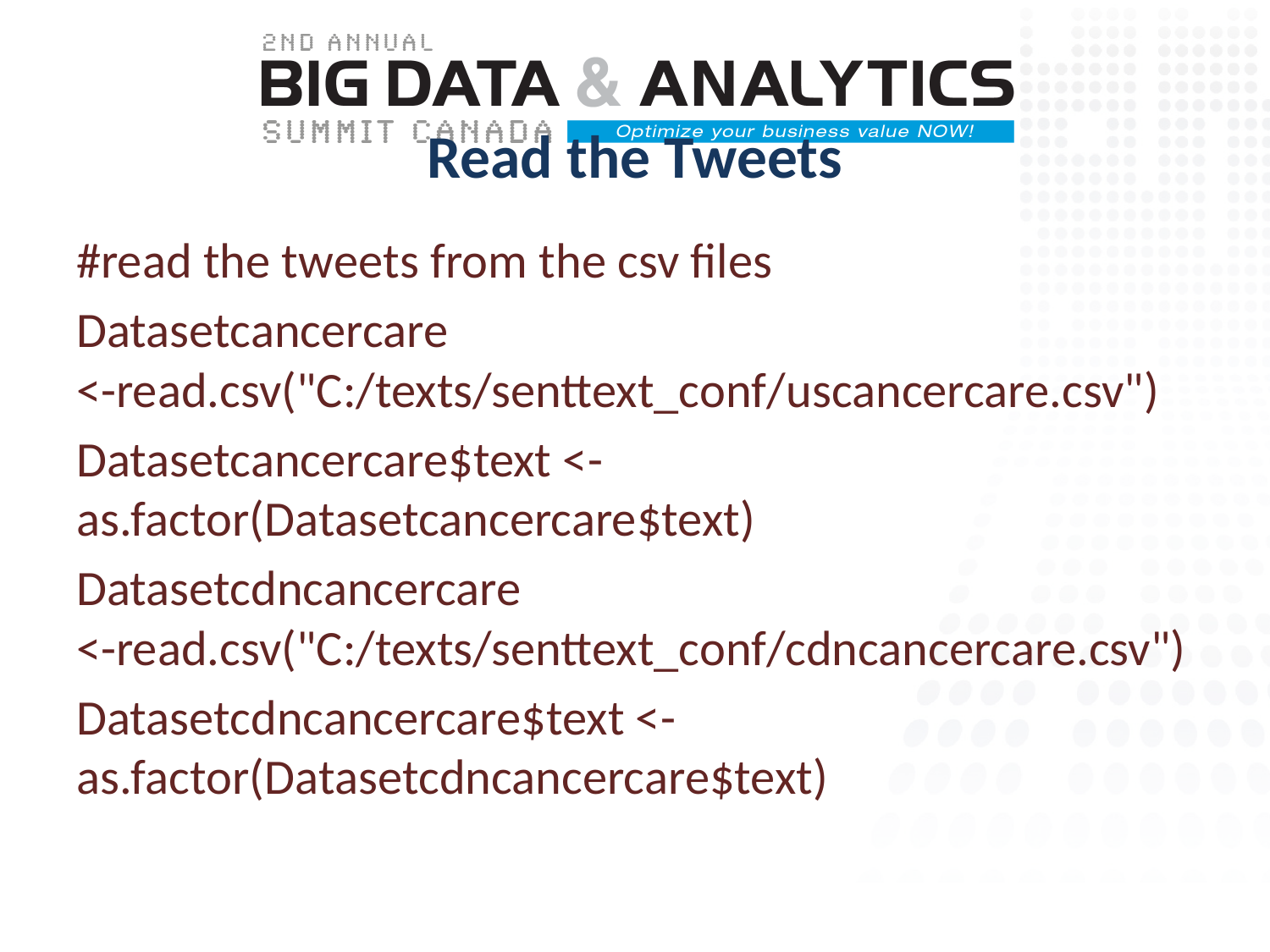

# Read the Tweets
#read the tweets from the csv files
Datasetcancercare <-read.csv("C:/texts/senttext_conf/uscancercare.csv")
Datasetcancercare$text <-as.factor(Datasetcancercare$text)
Datasetcdncancercare <-read.csv("C:/texts/senttext_conf/cdncancercare.csv")
Datasetcdncancercare$text <-as.factor(Datasetcdncancercare$text)